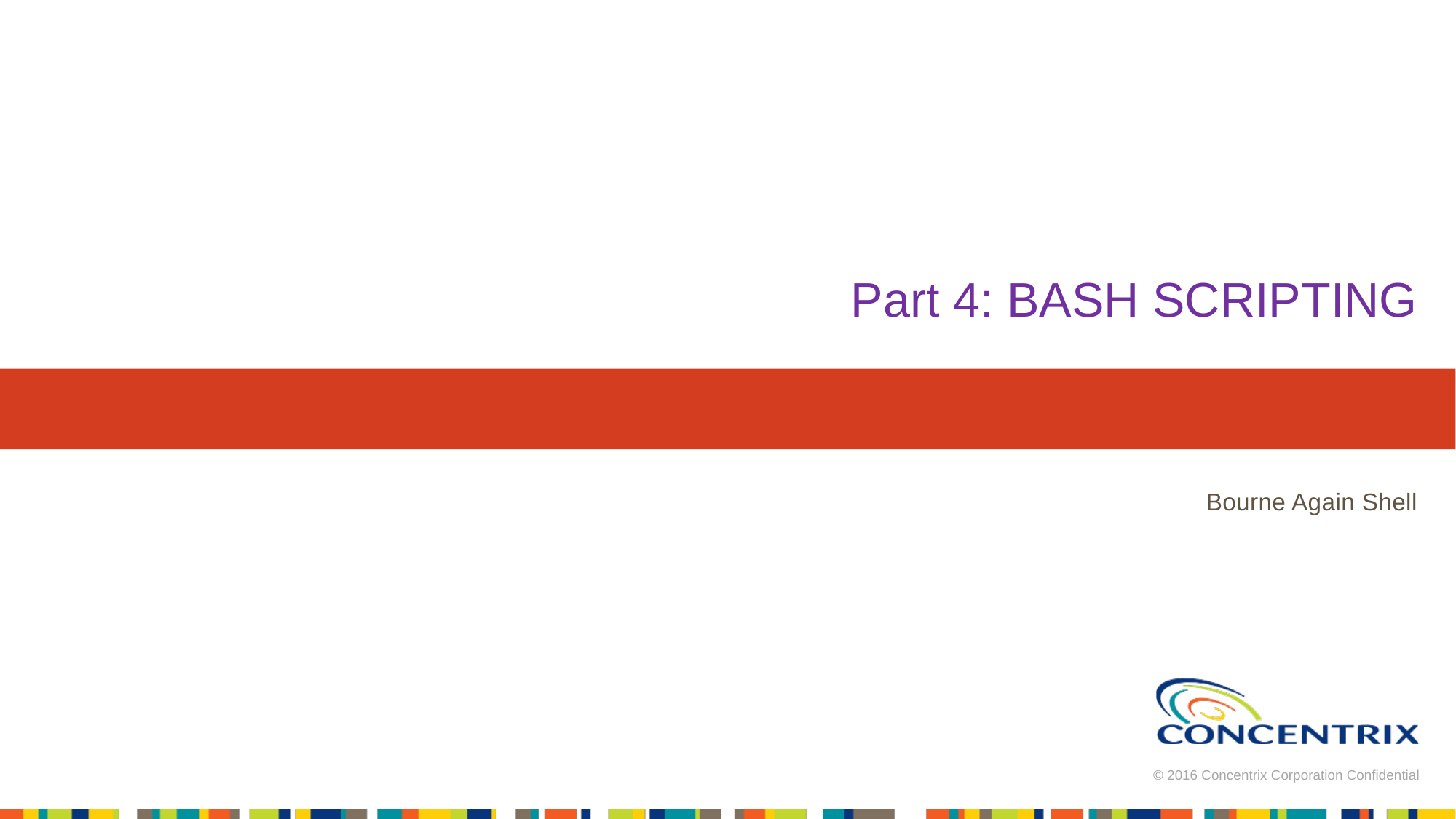

# Part 4: BASH SCRIPTING
Bourne Again Shell